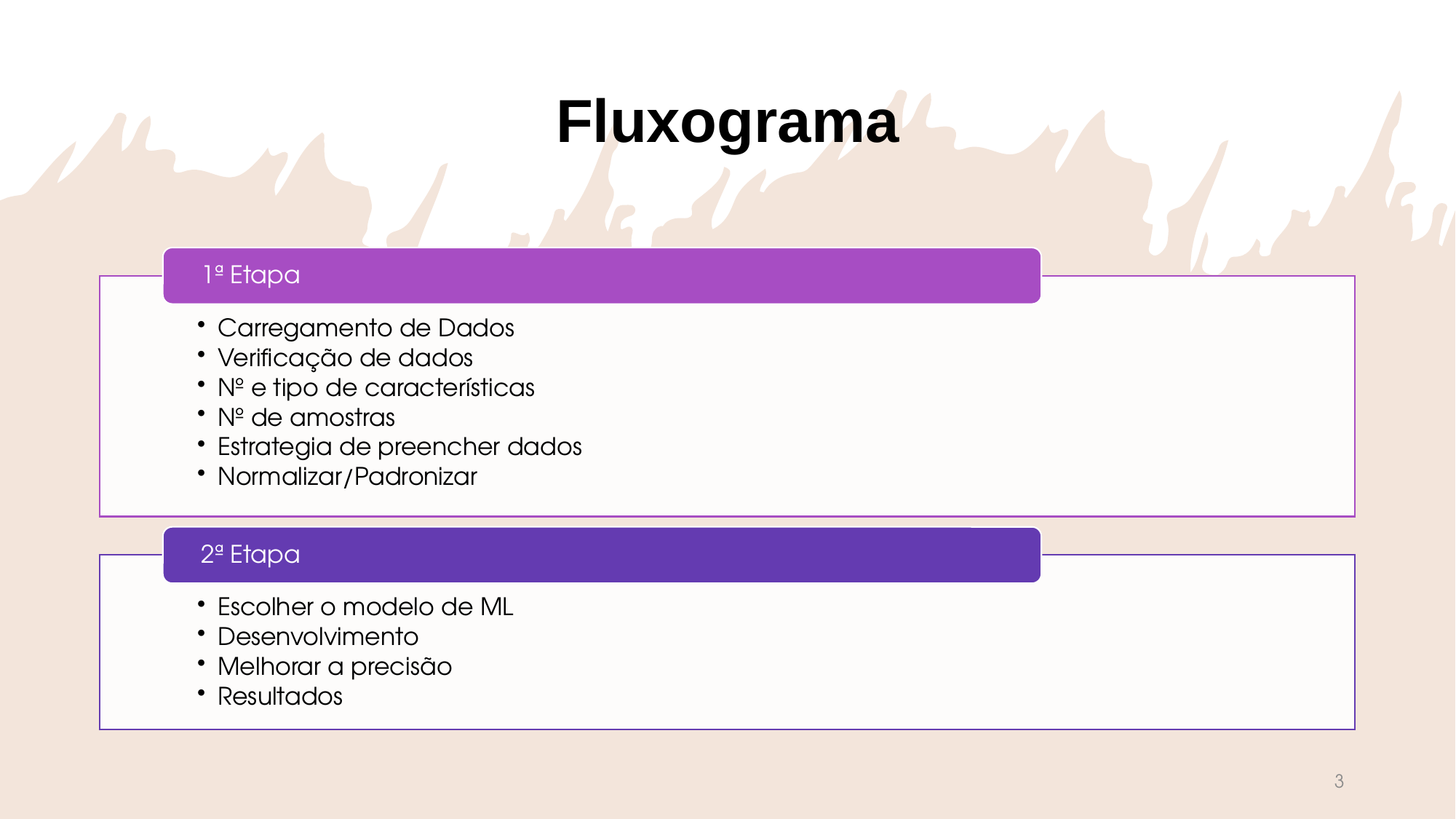

# Fluxograma

Carregamento de Dados
Verificação de dados
Nº e tipo de características
Nº de amostras
Estrategia de preencher dados
Normalizar/Padronizar
1ª Etapa
Escolher o modelo de ML
Desenvolvimento
Melhorar a precisão
Resultados
2ª Etapa
3